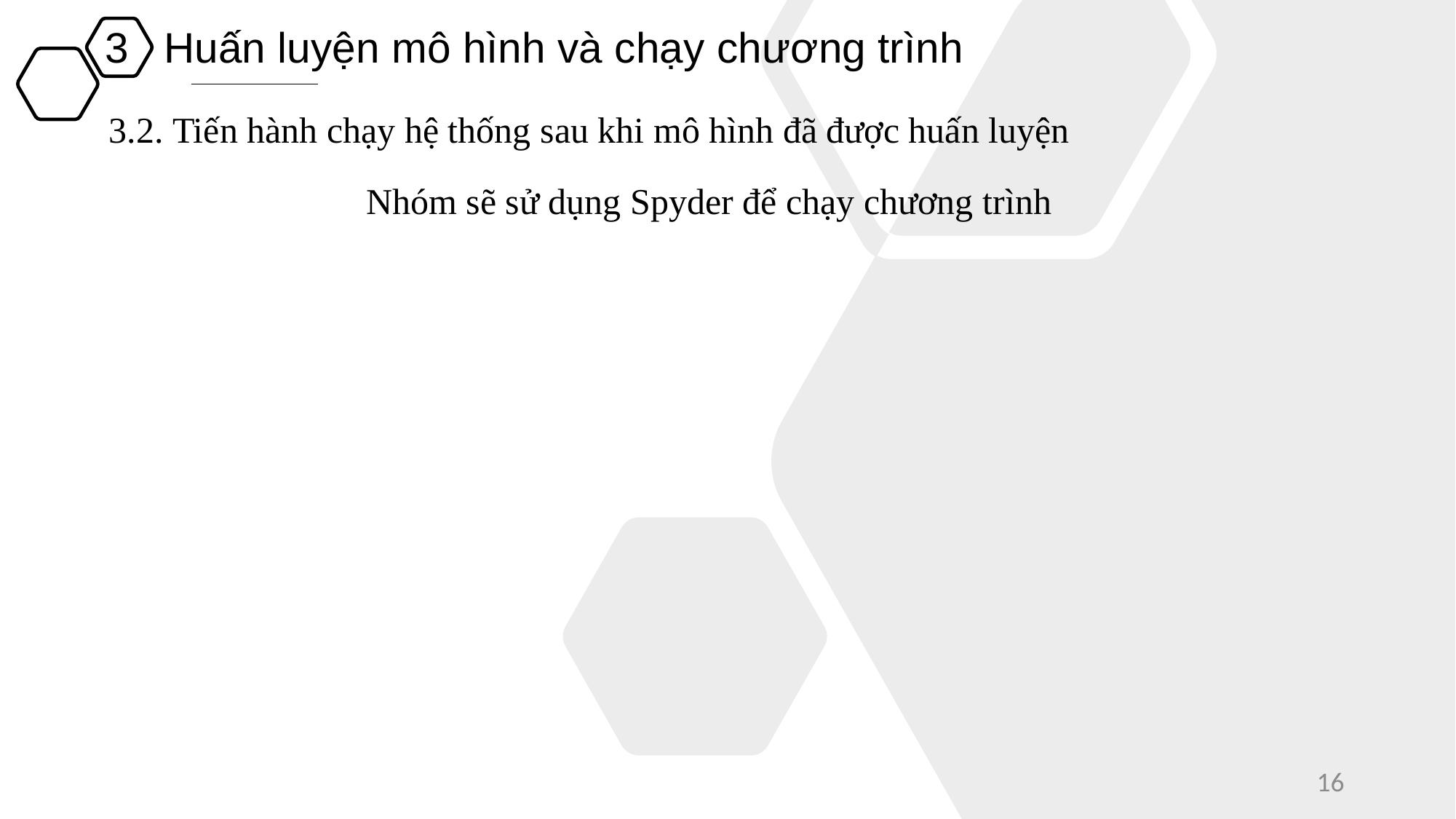

3	Huấn luyện mô hình và chạy chương trình

3.2. Tiến hành chạy hệ thống sau khi mô hình đã được huấn luyện
Nhóm sẽ sử dụng Spyder để chạy chương trình
16